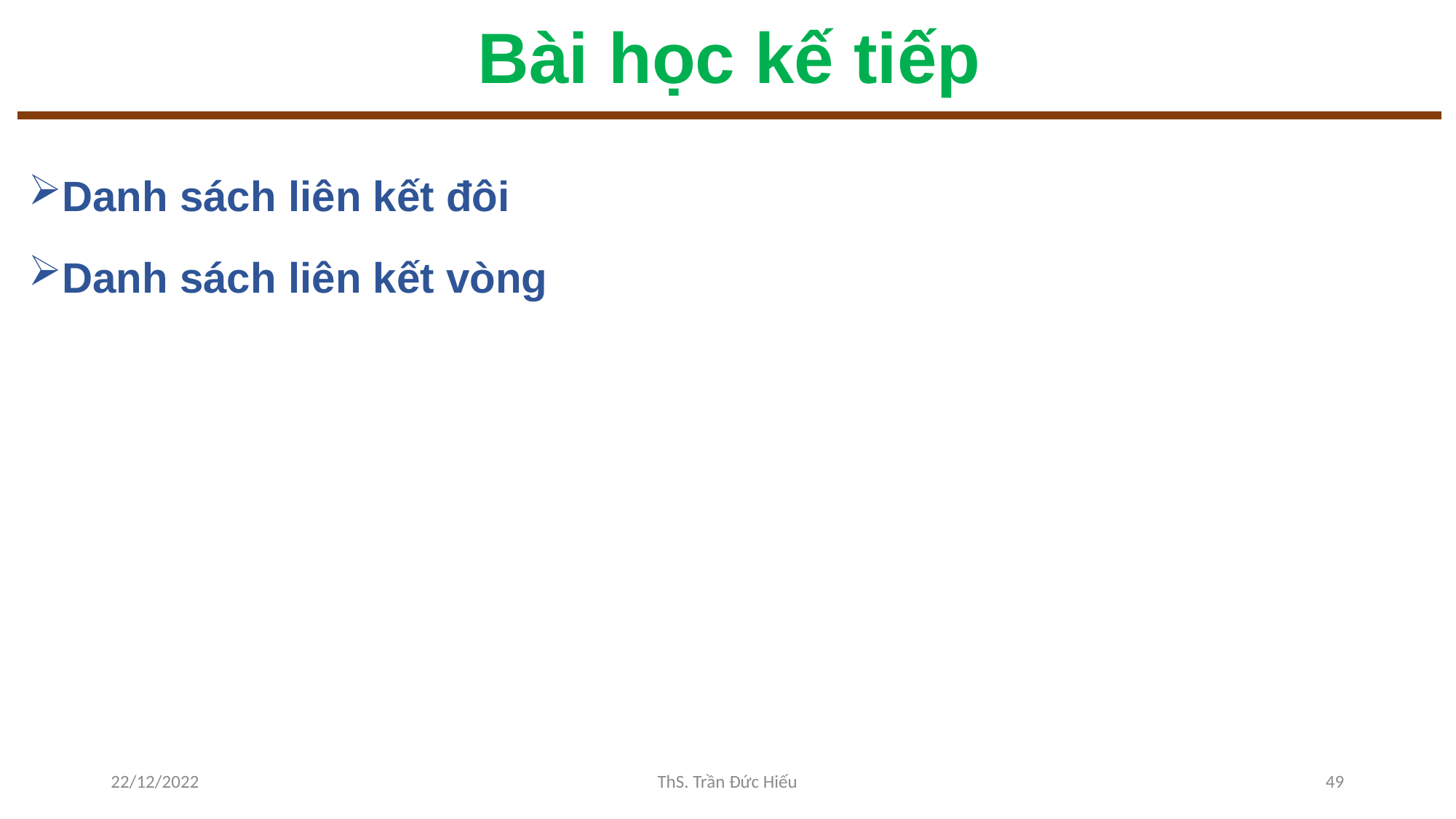

# Bài học kế tiếp
Danh sách liên kết đôi
Danh sách liên kết vòng
22/12/2022
ThS. Trần Đức Hiếu
49